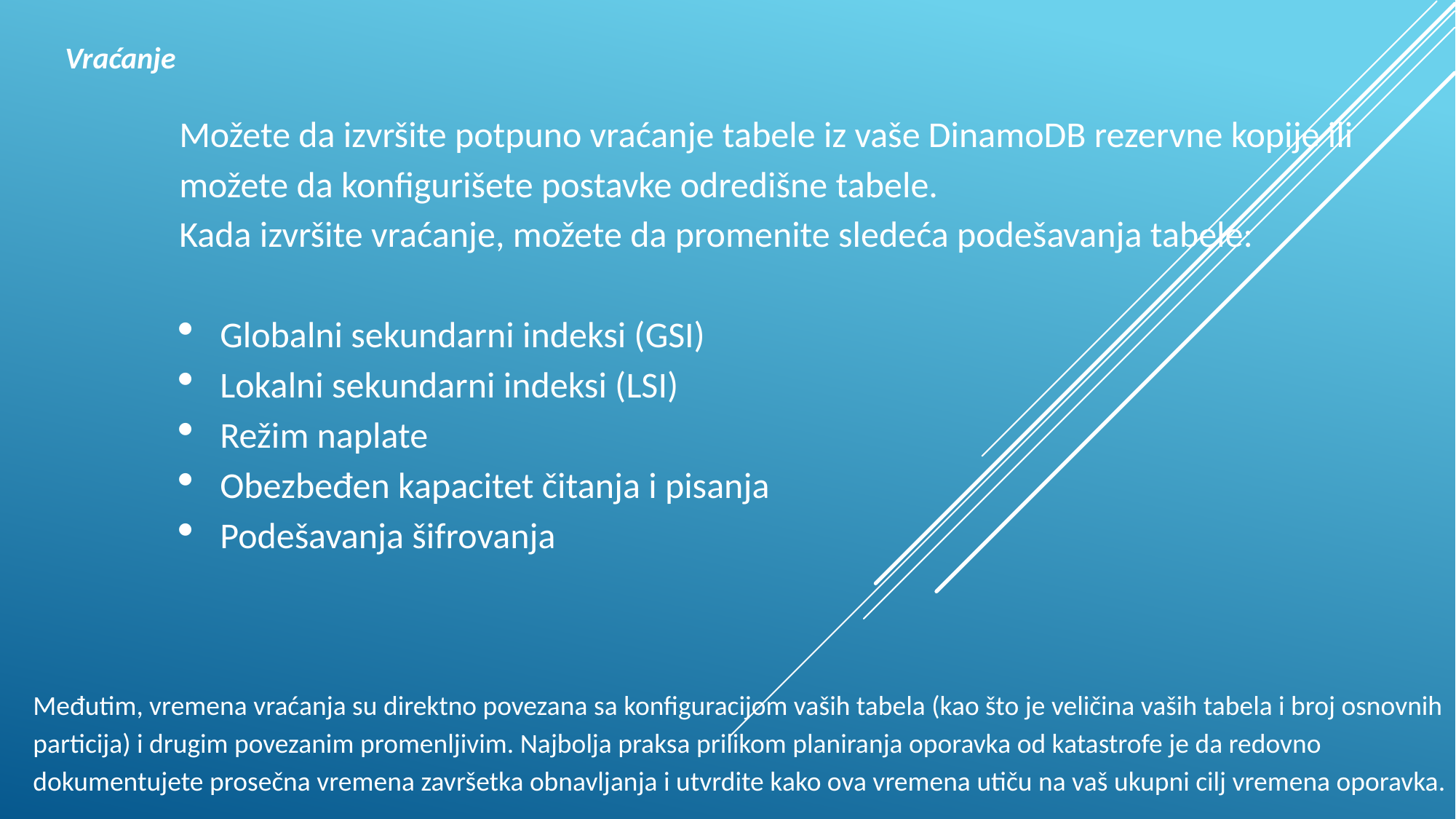

Vraćanje
Možete da izvršite potpuno vraćanje tabele iz vaše DinamoDB rezervne kopije ili možete da konfigurišete postavke odredišne tabele.
Kada izvršite vraćanje, možete da promenite sledeća podešavanja tabele:

Globalni sekundarni indeksi (GSI)
Lokalni sekundarni indeksi (LSI)
Režim naplate
Obezbeđen kapacitet čitanja i pisanja
Podešavanja šifrovanja
Međutim, vremena vraćanja su direktno povezana sa konfiguracijom vaših tabela (kao što je veličina vaših tabela i broj osnovnih particija) i drugim povezanim promenljivim. Najbolja praksa prilikom planiranja oporavka od katastrofe je da redovno dokumentujete prosečna vremena završetka obnavljanja i utvrdite kako ova vremena utiču na vaš ukupni cilj vremena oporavka.